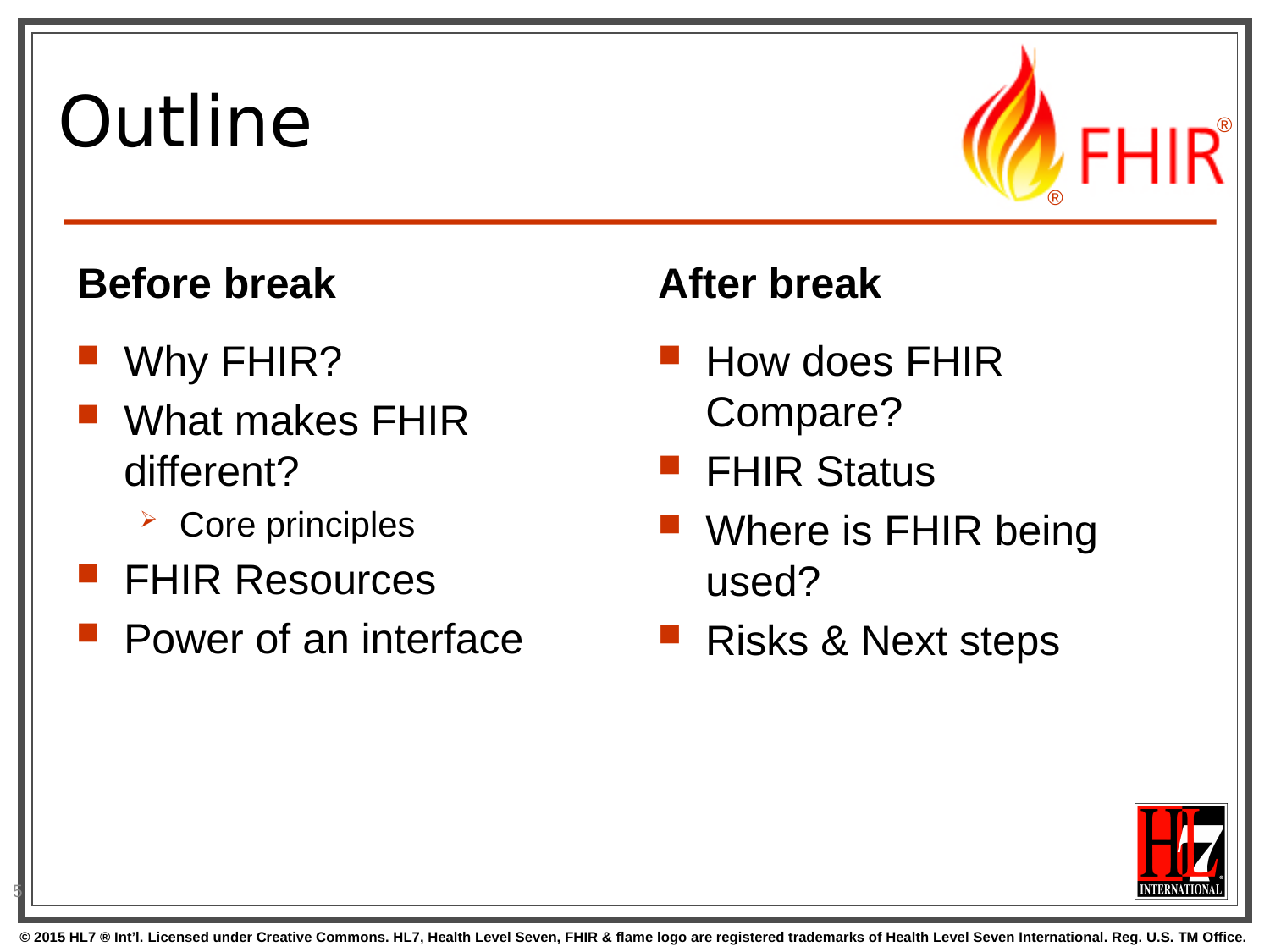

# Outline
Before break
After break
Why FHIR?
What makes FHIR different?
Core principles
FHIR Resources
Power of an interface
How does FHIR Compare?
FHIR Status
Where is FHIR being used?
Risks & Next steps
5